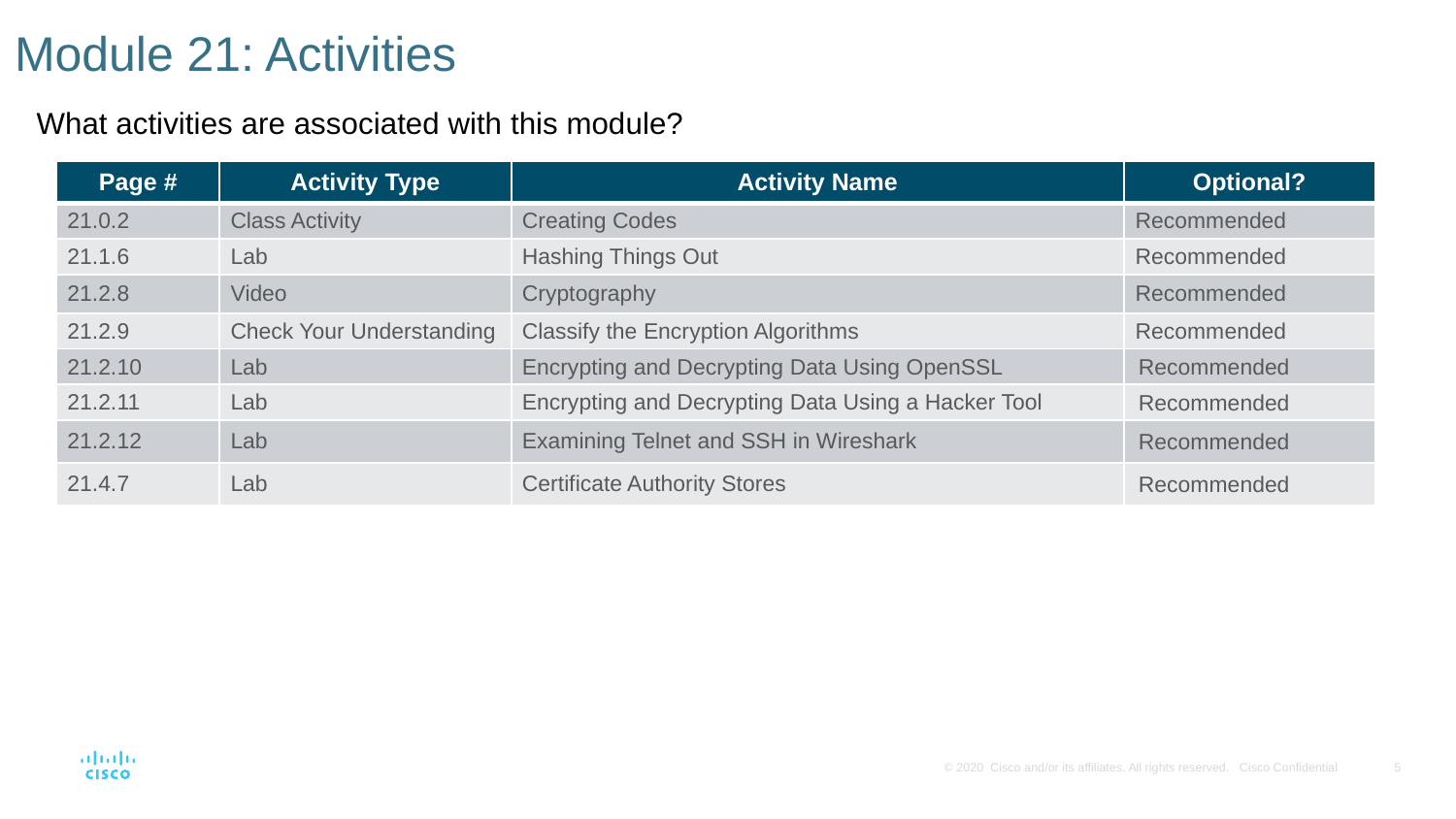

# Module 21: Activities
What activities are associated with this module?

| Page # | Activity Type | Activity Name | Optional? |
| --- | --- | --- | --- |
| 21.0.2 | Class Activity | Creating Codes | Recommended |
| 21.1.6 | Lab | Hashing Things Out | Recommended |
| 21.2.8 | Video | Cryptography | Recommended |
| 21.2.9 | Check Your Understanding | Classify the Encryption Algorithms | Recommended |
| 21.2.10 | Lab | Encrypting and Decrypting Data Using OpenSSL | Recommended |
| 21.2.11 | Lab | Encrypting and Decrypting Data Using a Hacker Tool | Recommended |
| 21.2.12 | Lab | Examining Telnet and SSH in Wireshark | Recommended |
| 21.4.7 | Lab | Certificate Authority Stores | Recommended |